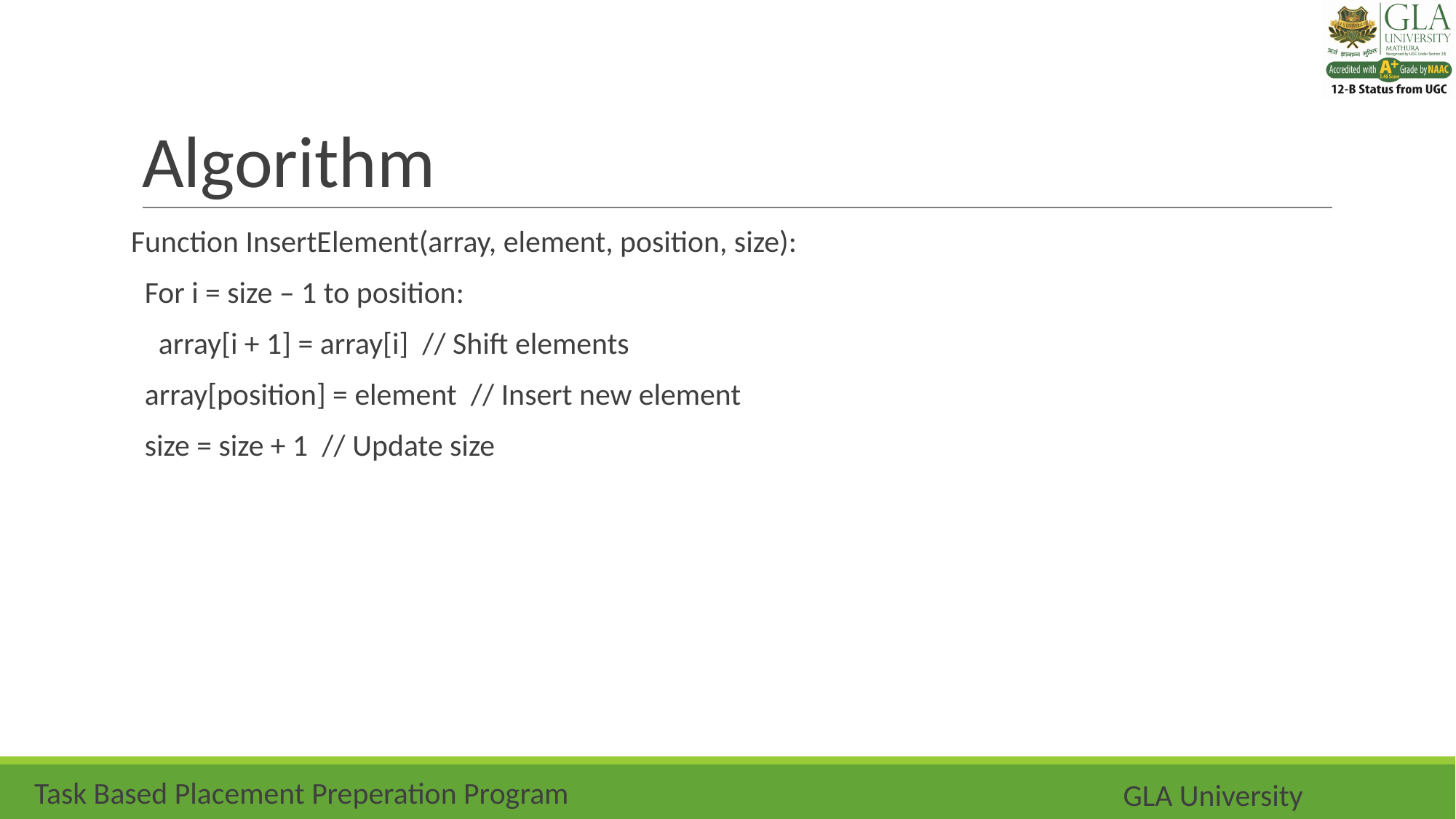

# Algorithm
Function InsertElement(array, element, position, size):
  For i = size – 1 to position:
    array[i + 1] = array[i]  // Shift elements
  array[position] = element  // Insert new element
  size = size + 1  // Update size